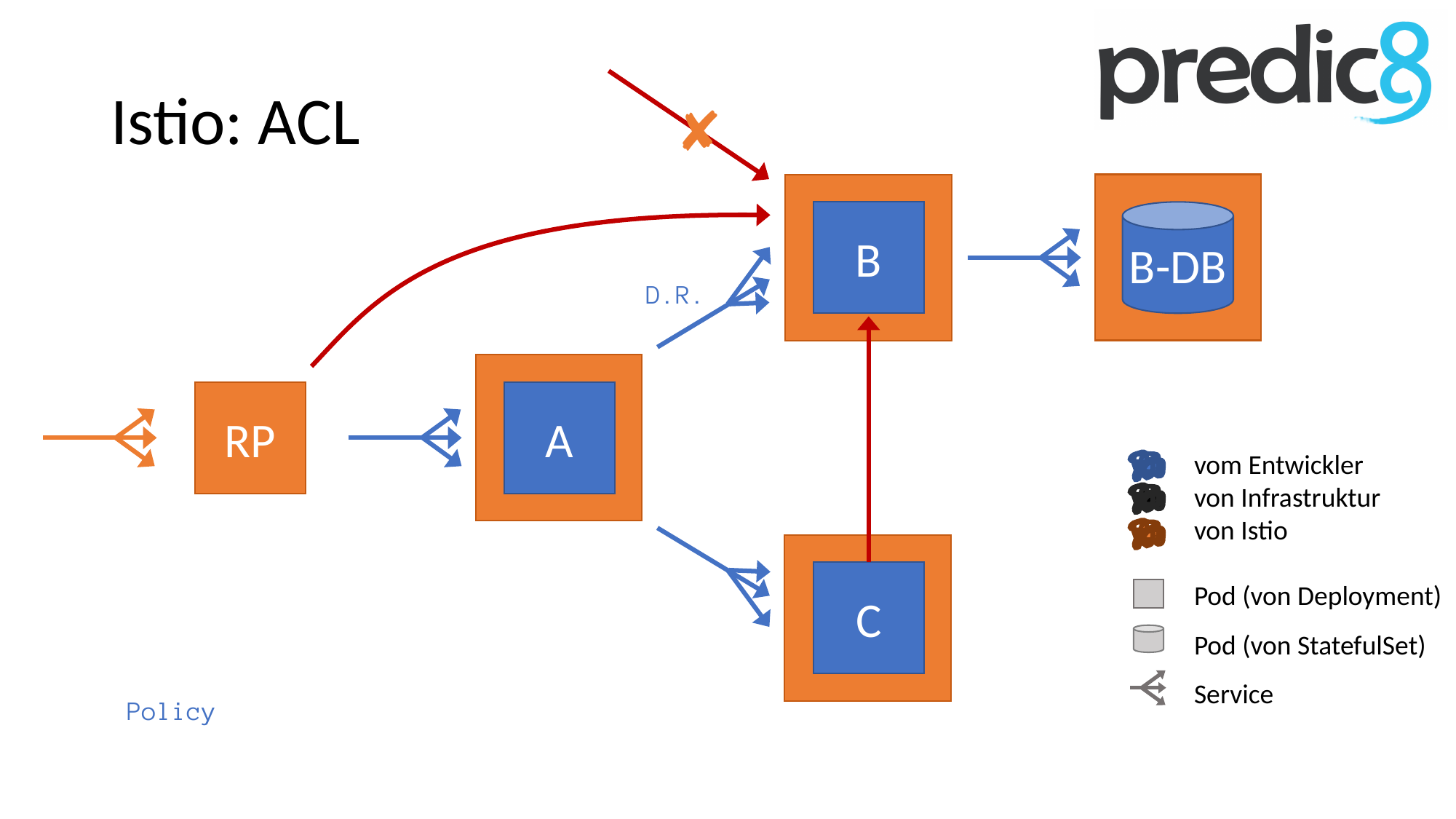

# Istio: ACL
✘

B
B-DB

D.R.

RP
A
vom Entwickler
von Infrastruktur
von Istio

Pod (von Deployment)
Pod (von StatefulSet)
Service

C

Policy